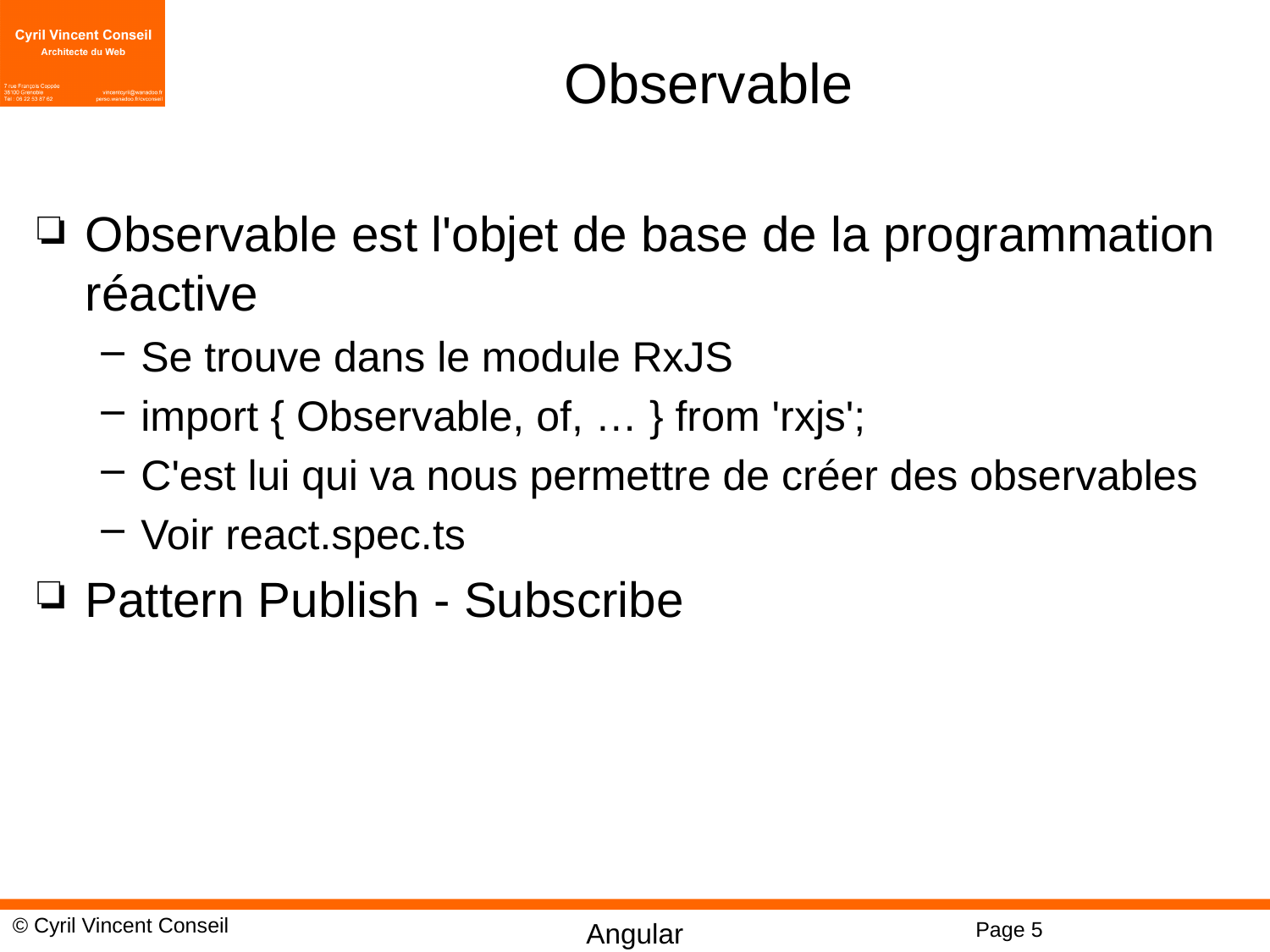

# Observable
Observable est l'objet de base de la programmation réactive
Se trouve dans le module RxJS
import { Observable, of, … } from 'rxjs';
C'est lui qui va nous permettre de créer des observables
Voir react.spec.ts
Pattern Publish - Subscribe